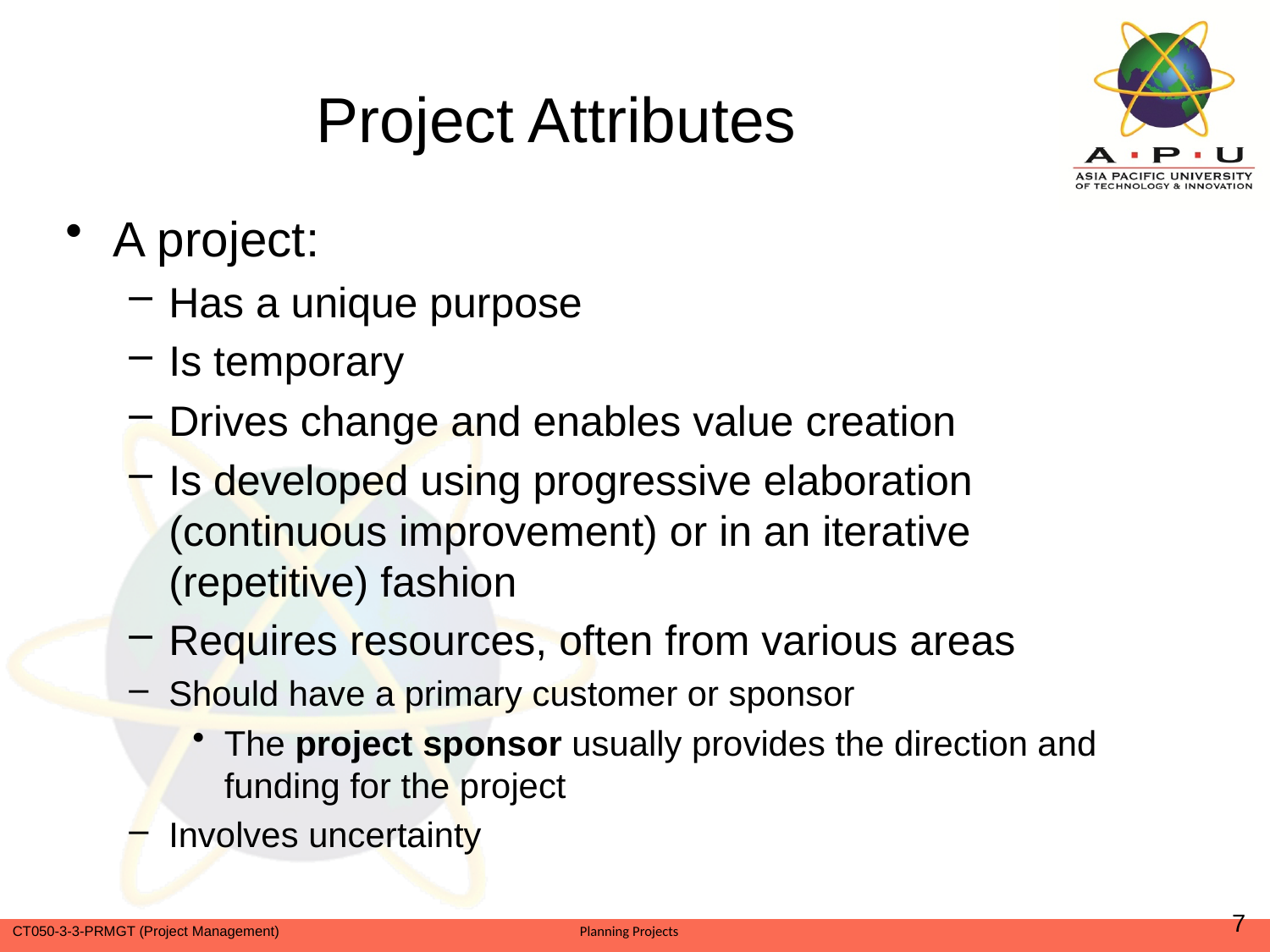

# Project Attributes
A project:
Has a unique purpose
Is temporary
Drives change and enables value creation
Is developed using progressive elaboration (continuous improvement) or in an iterative (repetitive) fashion
Requires resources, often from various areas
Should have a primary customer or sponsor
The project sponsor usually provides the direction and funding for the project
Involves uncertainty

7